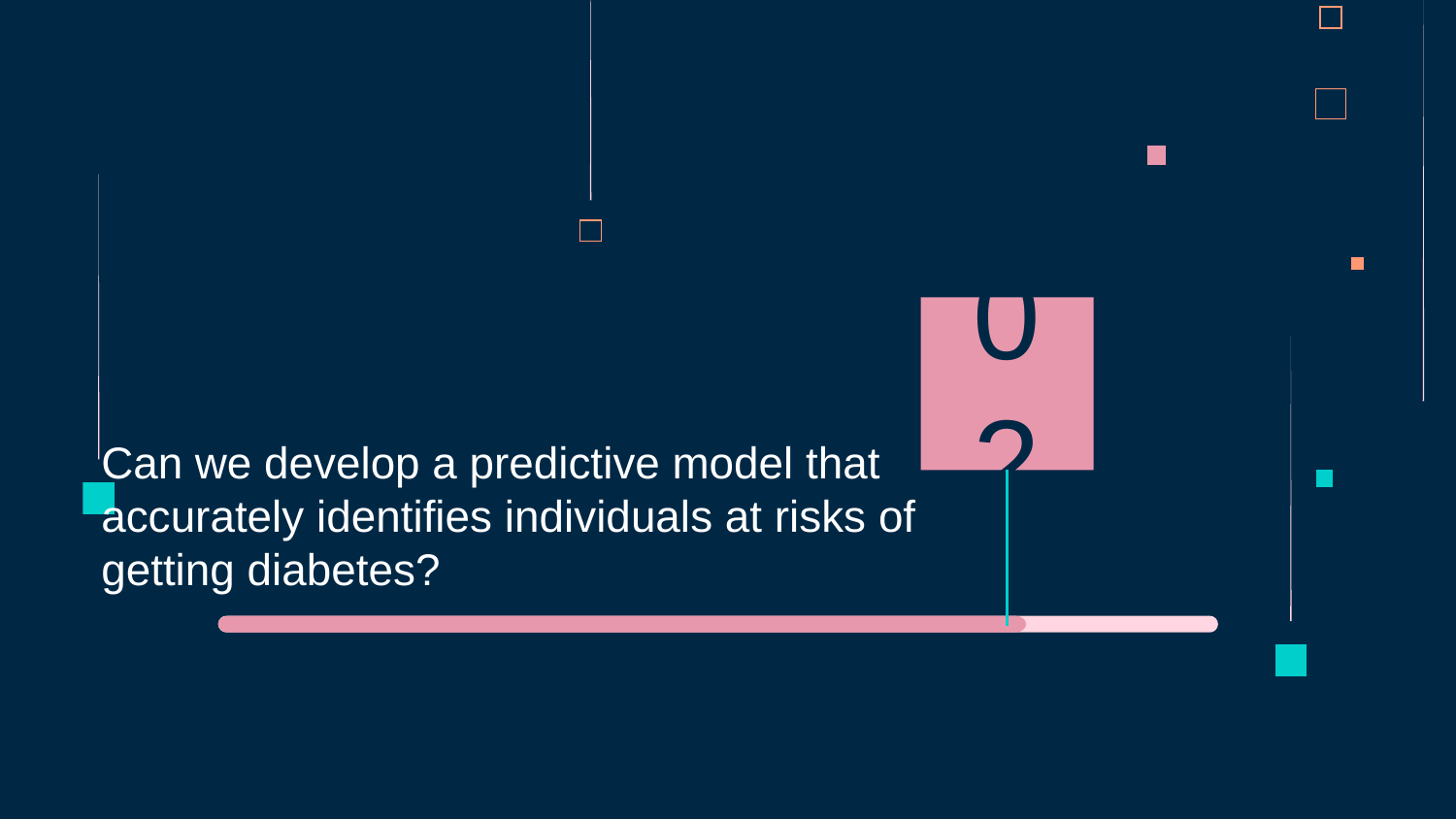

02
# Can we develop a predictive model that accurately identifies individuals at risks of getting diabetes?